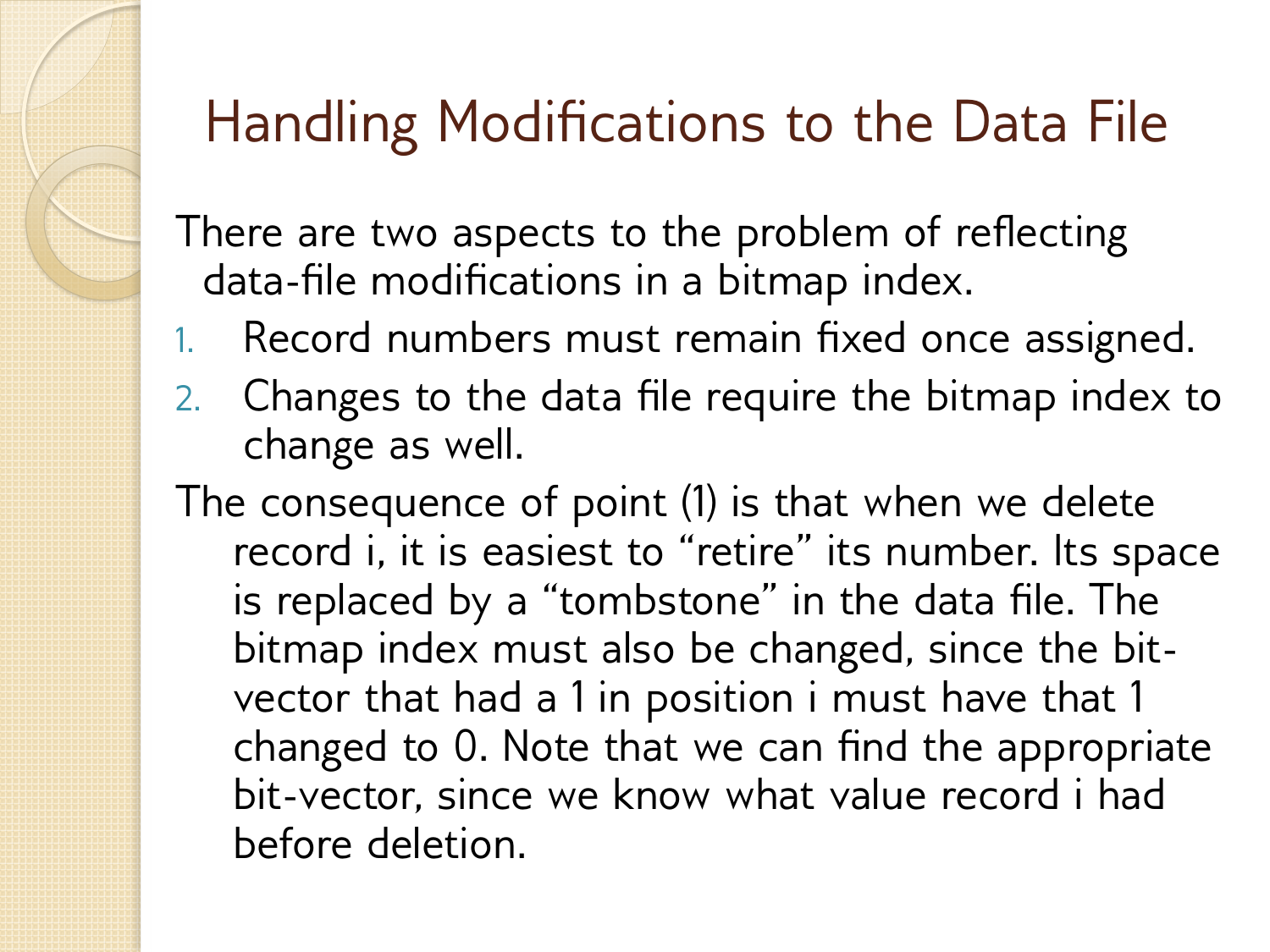

# Handling Modifications to the Data File
There are two aspects to the problem of reflecting data-file modifications in a bitmap index.
Record numbers must remain fixed once assigned.
Changes to the data file require the bitmap index to change as well.
The consequence of point (1) is that when we delete record i, it is easiest to “retire” its number. Its space is replaced by a “tombstone” in the data file. The bitmap index must also be changed, since the bit-vector that had a 1 in position i must have that 1 changed to 0. Note that we can find the appropriate bit-vector, since we know what value record i had before deletion.